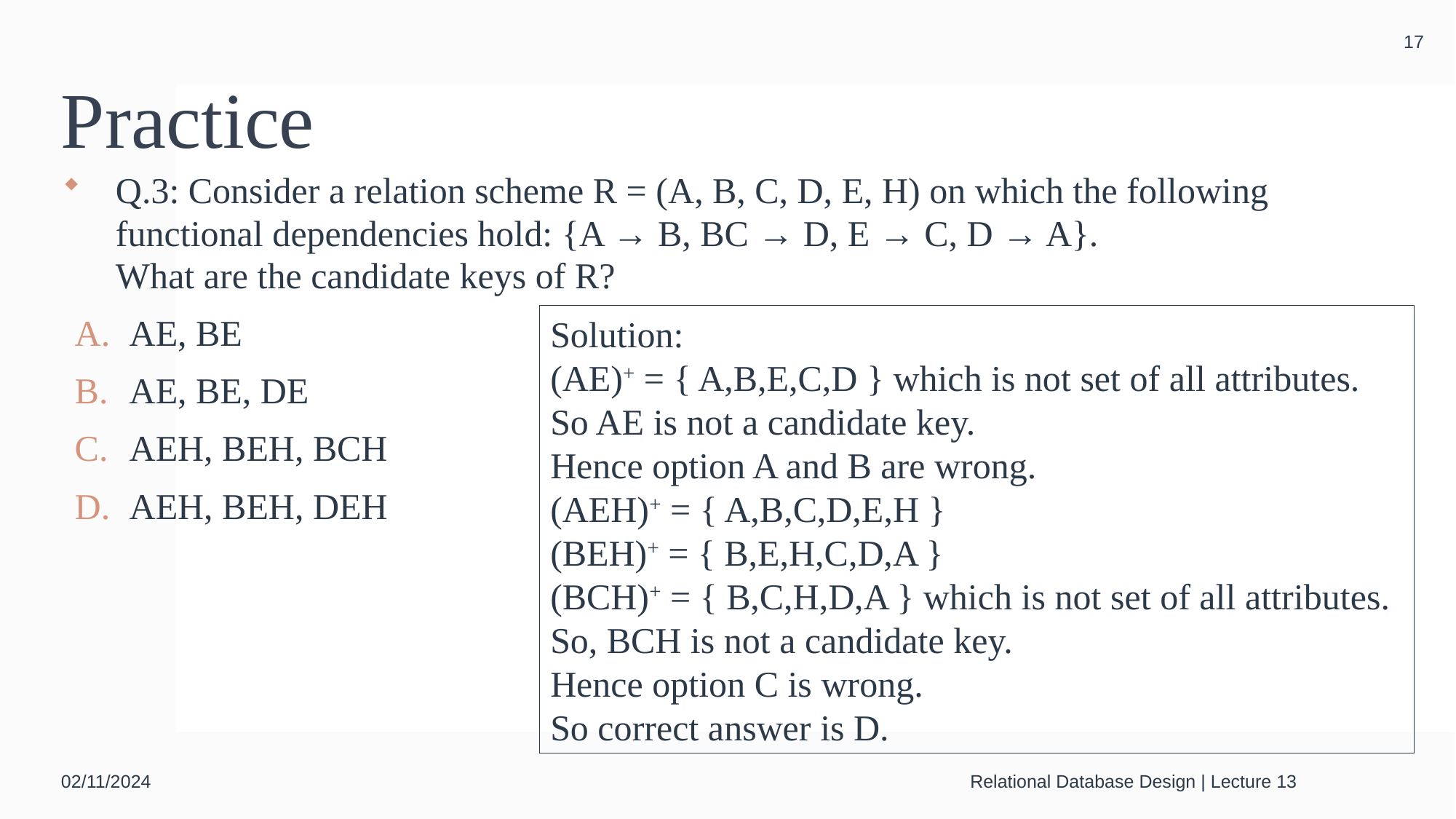

17
# Practice
Q.3: Consider a relation scheme R = (A, B, C, D, E, H) on which the following functional dependencies hold: {A → B, BC → D, E → C, D → A}.
What are the candidate keys of R?
AE, BE
AE, BE, DE
AEH, BEH, BCH
AEH, BEH, DEH
Solution:
(AE)+ = { A,B,E,C,D } which is not set of all attributes.
So AE is not a candidate key.
Hence option A and B are wrong.
(AEH)+ = { A,B,C,D,E,H }
(BEH)+ = { B,E,H,C,D,A }
(BCH)+ = { B,C,H,D,A } which is not set of all attributes.
So, BCH is not a candidate key.
Hence option C is wrong.
So correct answer is D.
02/11/2024
Relational Database Design | Lecture 13